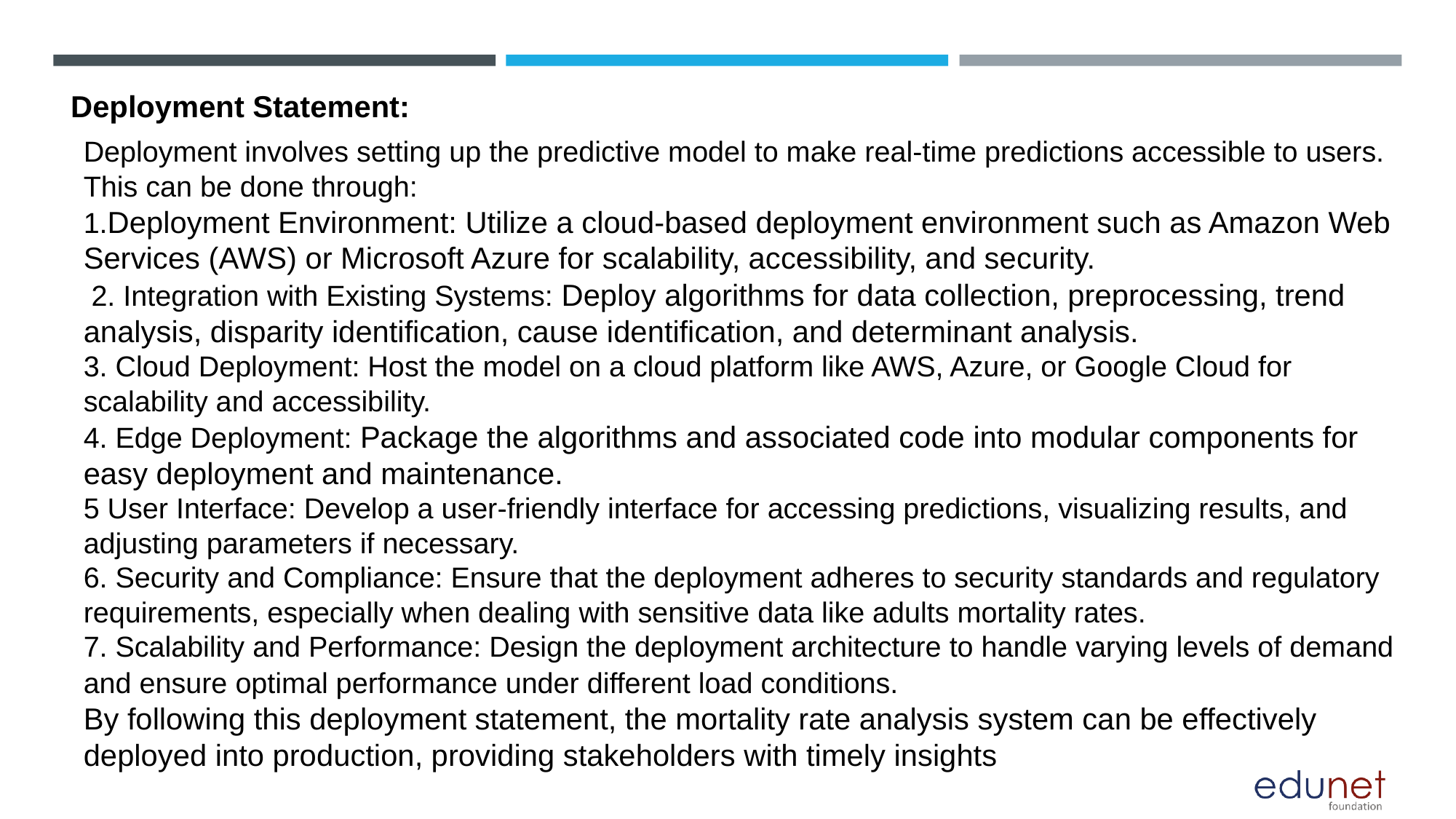

Deployment Statement:
Deployment involves setting up the predictive model to make real-time predictions accessible to users. This can be done through:
1.Deployment Environment: Utilize a cloud-based deployment environment such as Amazon Web Services (AWS) or Microsoft Azure for scalability, accessibility, and security.
 2. Integration with Existing Systems: Deploy algorithms for data collection, preprocessing, trend analysis, disparity identification, cause identification, and determinant analysis.
3. Cloud Deployment: Host the model on a cloud platform like AWS, Azure, or Google Cloud for scalability and accessibility.
4. Edge Deployment: Package the algorithms and associated code into modular components for easy deployment and maintenance.
5 User Interface: Develop a user-friendly interface for accessing predictions, visualizing results, and adjusting parameters if necessary.
6. Security and Compliance: Ensure that the deployment adheres to security standards and regulatory requirements, especially when dealing with sensitive data like adults mortality rates.
7. Scalability and Performance: Design the deployment architecture to handle varying levels of demand and ensure optimal performance under different load conditions.
By following this deployment statement, the mortality rate analysis system can be effectively deployed into production, providing stakeholders with timely insights